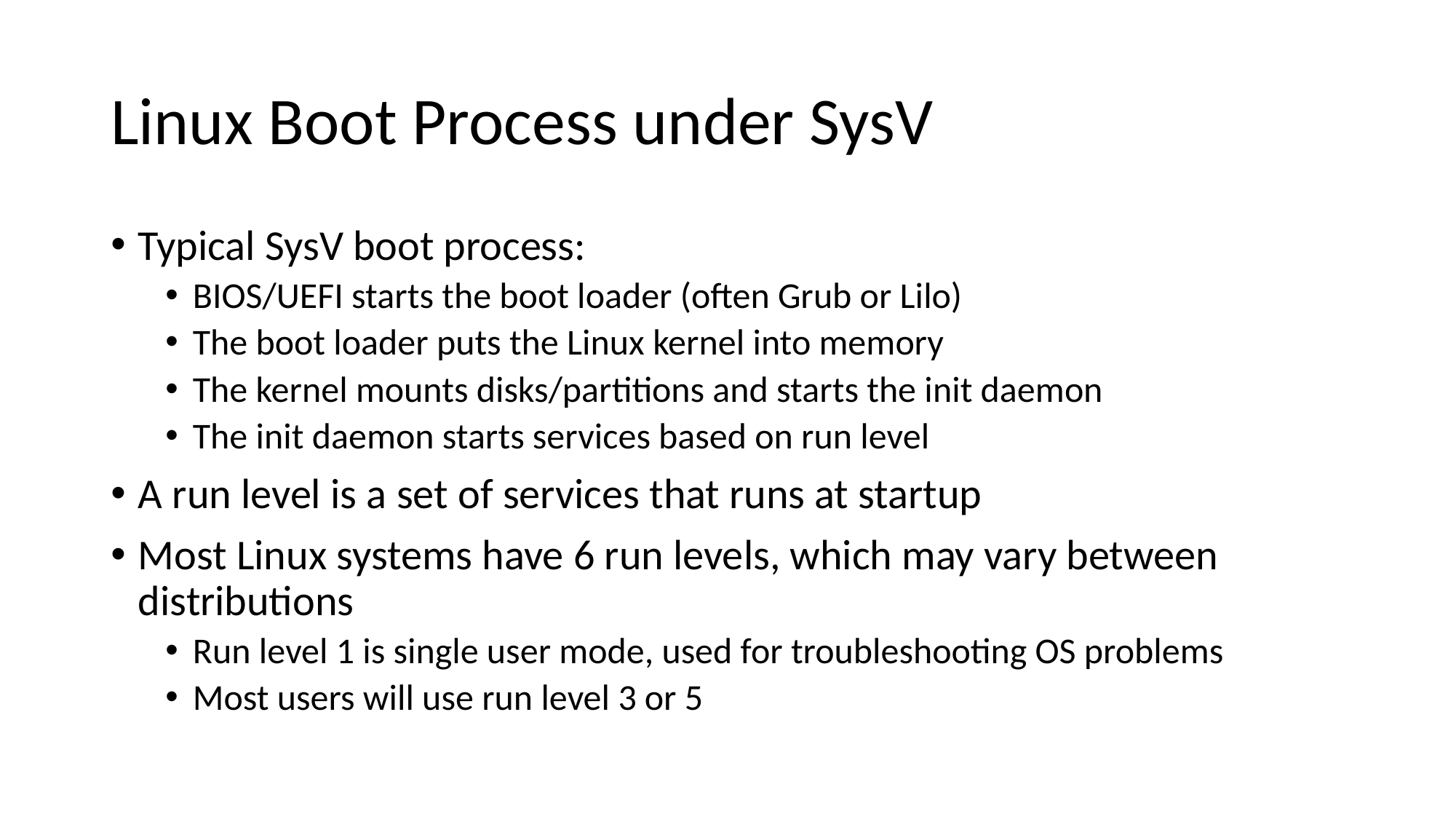

# Linux Boot Process under SysV
Typical SysV boot process:
BIOS/UEFI starts the boot loader (often Grub or Lilo)
The boot loader puts the Linux kernel into memory
The kernel mounts disks/partitions and starts the init daemon
The init daemon starts services based on run level
A run level is a set of services that runs at startup
Most Linux systems have 6 run levels, which may vary between distributions
Run level 1 is single user mode, used for troubleshooting OS problems
Most users will use run level 3 or 5